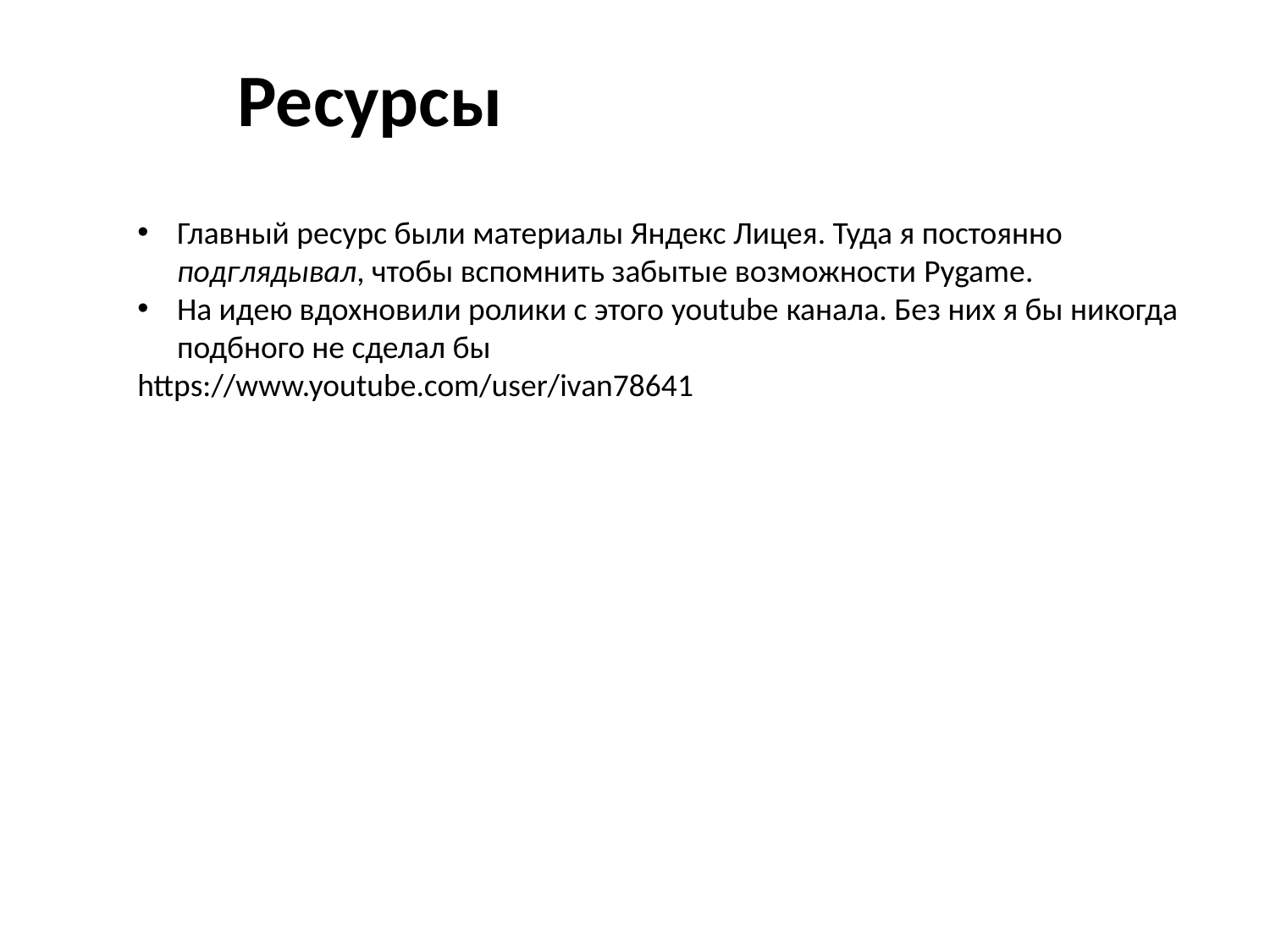

Ресурсы
Главный ресурс были материалы Яндекс Лицея. Туда я постоянно подглядывал, чтобы вспомнить забытые возможности Pygame.
На идею вдохновили ролики с этого youtube канала. Без них я бы никогда подбного не сделал бы
https://www.youtube.com/user/ivan78641